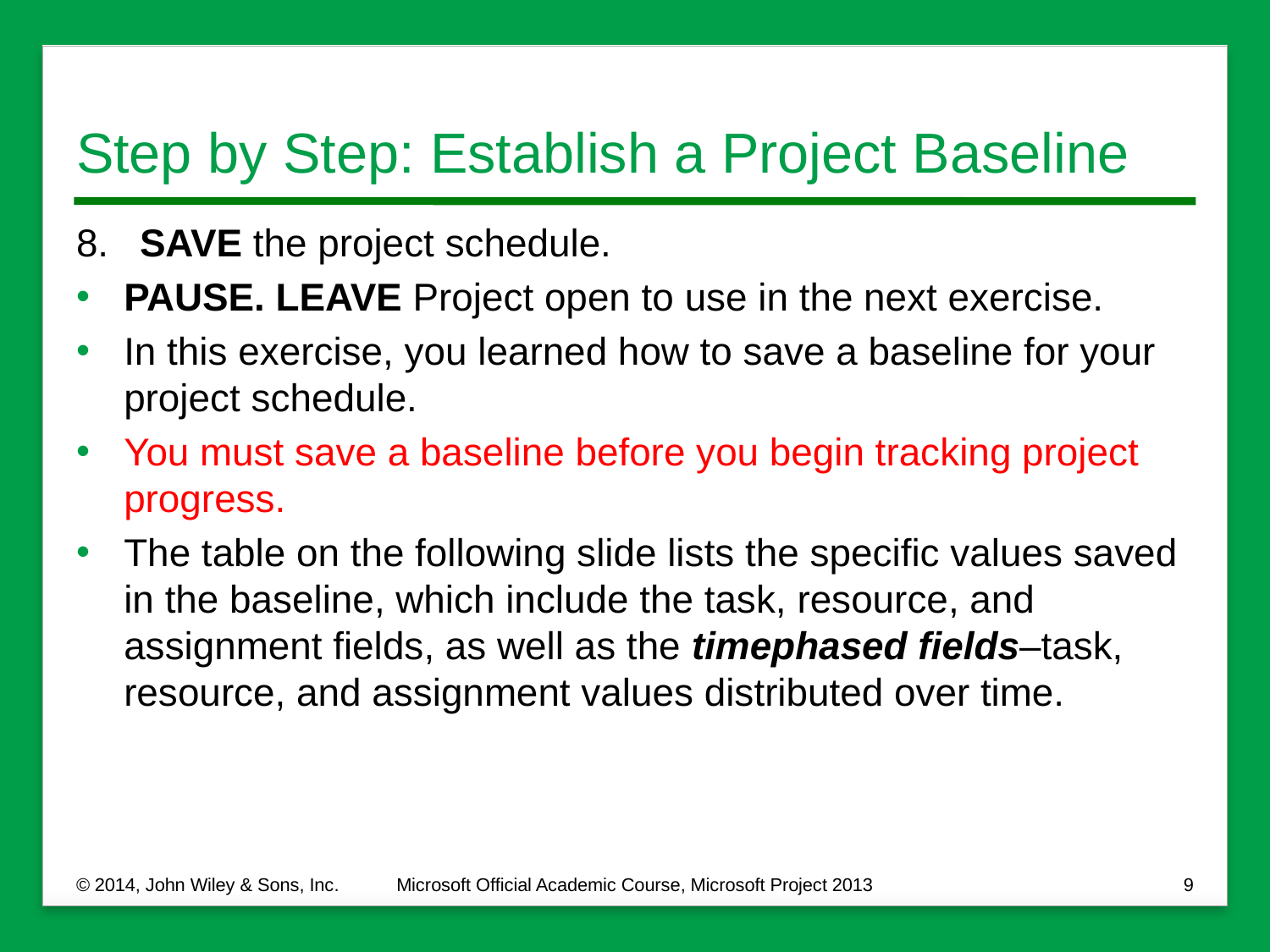

# Step by Step: Establish a Project Baseline
8.	SAVE the project schedule.
PAUSE. LEAVE Project open to use in the next exercise.
In this exercise, you learned how to save a baseline for your project schedule.
You must save a baseline before you begin tracking project progress.
The table on the following slide lists the specific values saved in the baseline, which include the task, resource, and assignment fields, as well as the timephased fields–task, resource, and assignment values distributed over time.
© 2014, John Wiley & Sons, Inc.
Microsoft Official Academic Course, Microsoft Project 2013
9